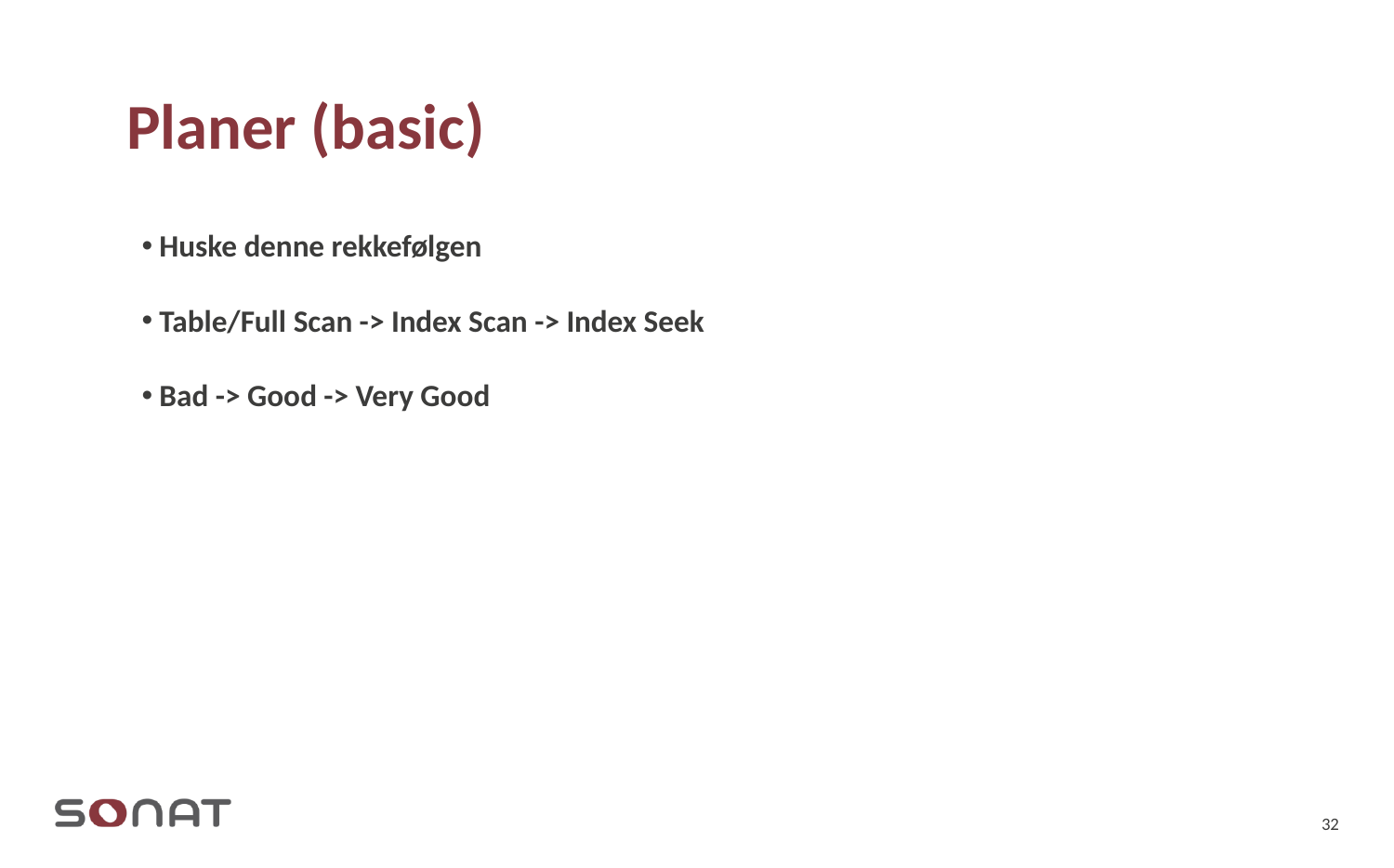

# Planer (basic)
Huske denne rekkefølgen

Table/Full Scan -> Index Scan -> Index Seek

Bad -> Good -> Very Good

32